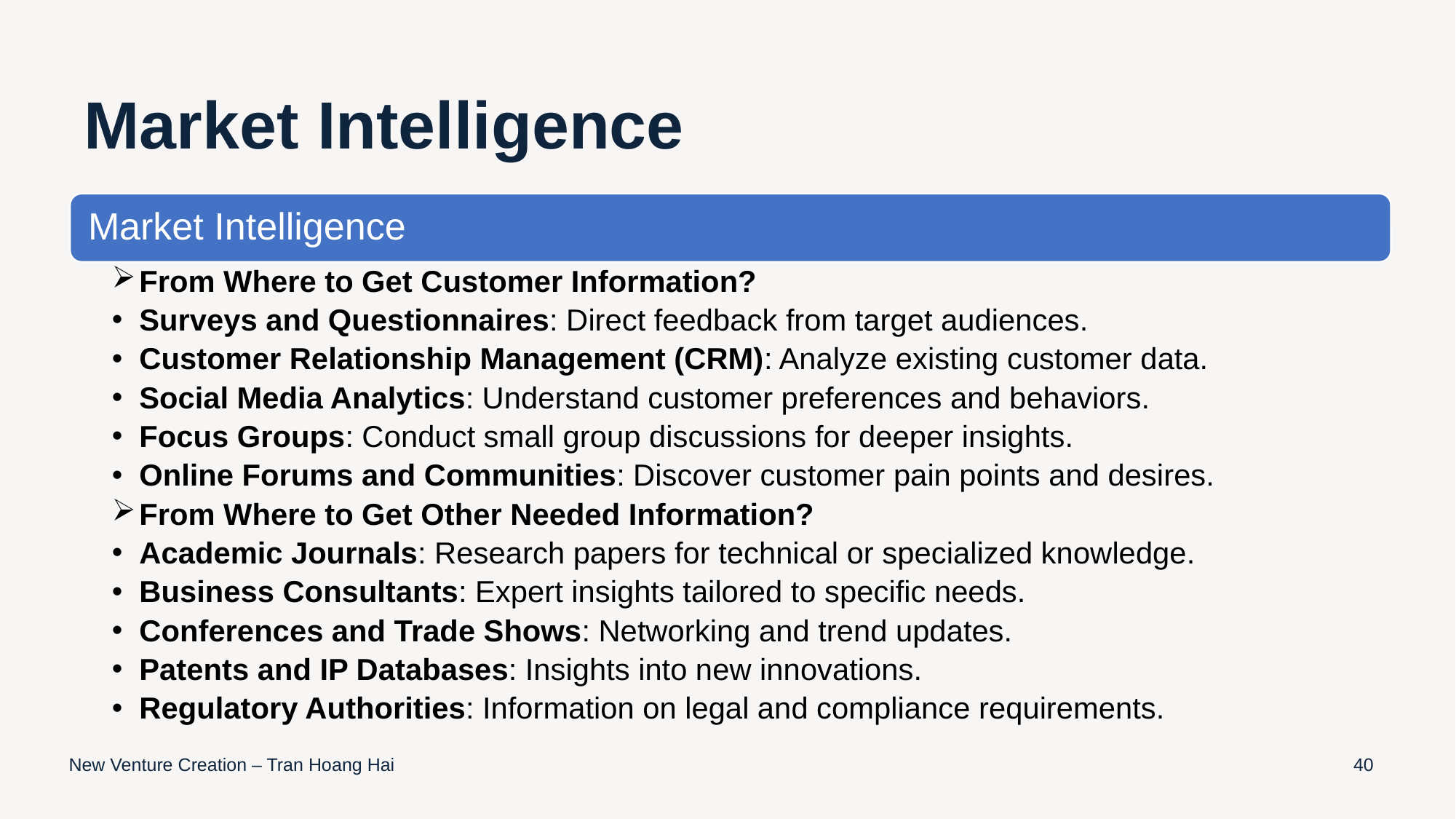

# Market Intelligence
Market Intelligence
From Where to Get Customer Information?
Surveys and Questionnaires: Direct feedback from target audiences.
Customer Relationship Management (CRM): Analyze existing customer data.
Social Media Analytics: Understand customer preferences and behaviors.
Focus Groups: Conduct small group discussions for deeper insights.
Online Forums and Communities: Discover customer pain points and desires.
From Where to Get Other Needed Information?
Academic Journals: Research papers for technical or specialized knowledge.
Business Consultants: Expert insights tailored to specific needs.
Conferences and Trade Shows: Networking and trend updates.
Patents and IP Databases: Insights into new innovations.
Regulatory Authorities: Information on legal and compliance requirements.

New Venture Creation – Tran Hoang Hai
40